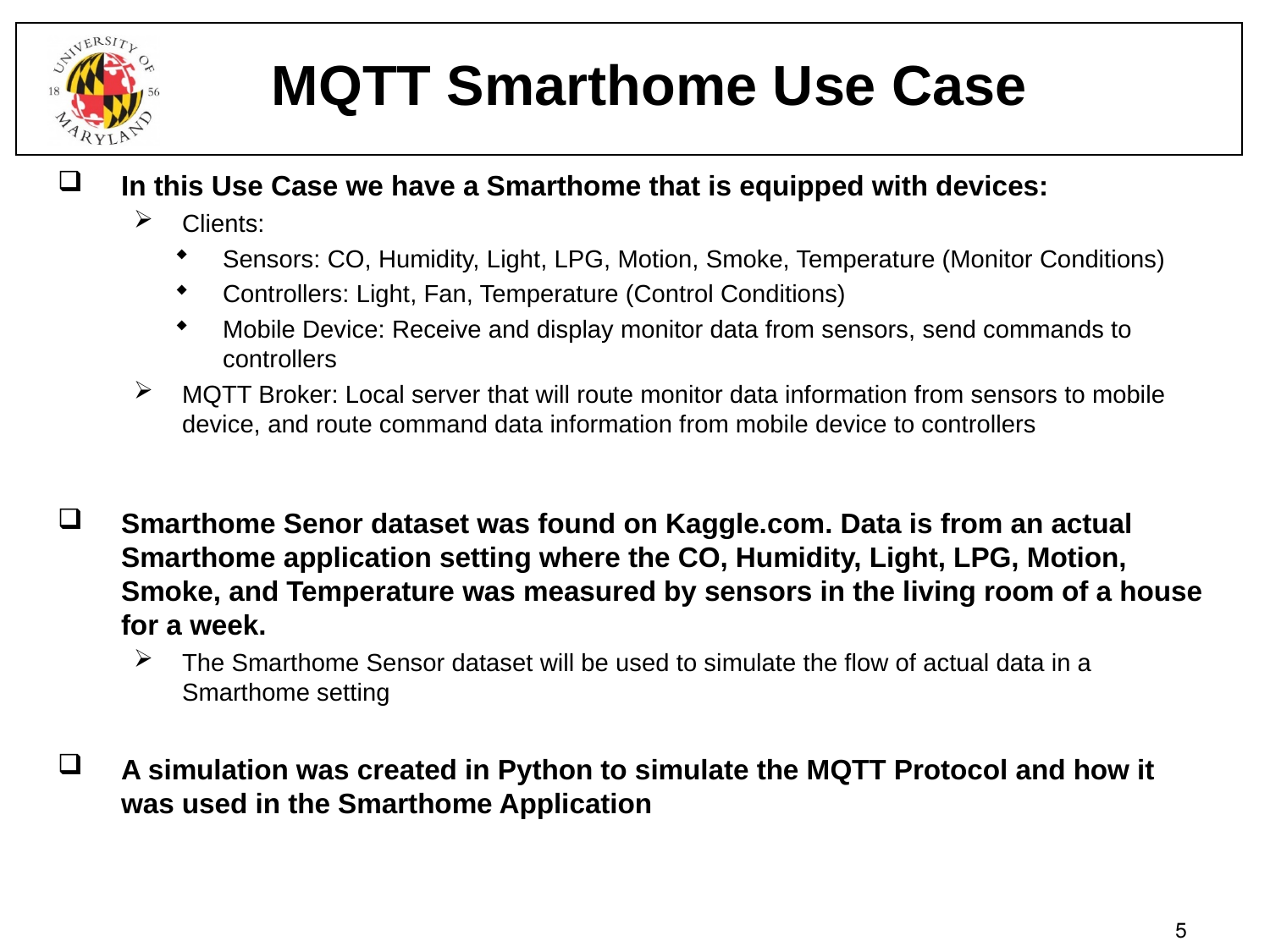

# MQTT Smarthome Use Case
In this Use Case we have a Smarthome that is equipped with devices:
Clients:
Sensors: CO, Humidity, Light, LPG, Motion, Smoke, Temperature (Monitor Conditions)
Controllers: Light, Fan, Temperature (Control Conditions)
Mobile Device: Receive and display monitor data from sensors, send commands to controllers
MQTT Broker: Local server that will route monitor data information from sensors to mobile device, and route command data information from mobile device to controllers

Smarthome Senor dataset was found on Kaggle.com. Data is from an actual Smarthome application setting where the CO, Humidity, Light, LPG, Motion, Smoke, and Temperature was measured by sensors in the living room of a house for a week.
The Smarthome Sensor dataset will be used to simulate the flow of actual data in a Smarthome setting

A simulation was created in Python to simulate the MQTT Protocol and how it was used in the Smarthome Application